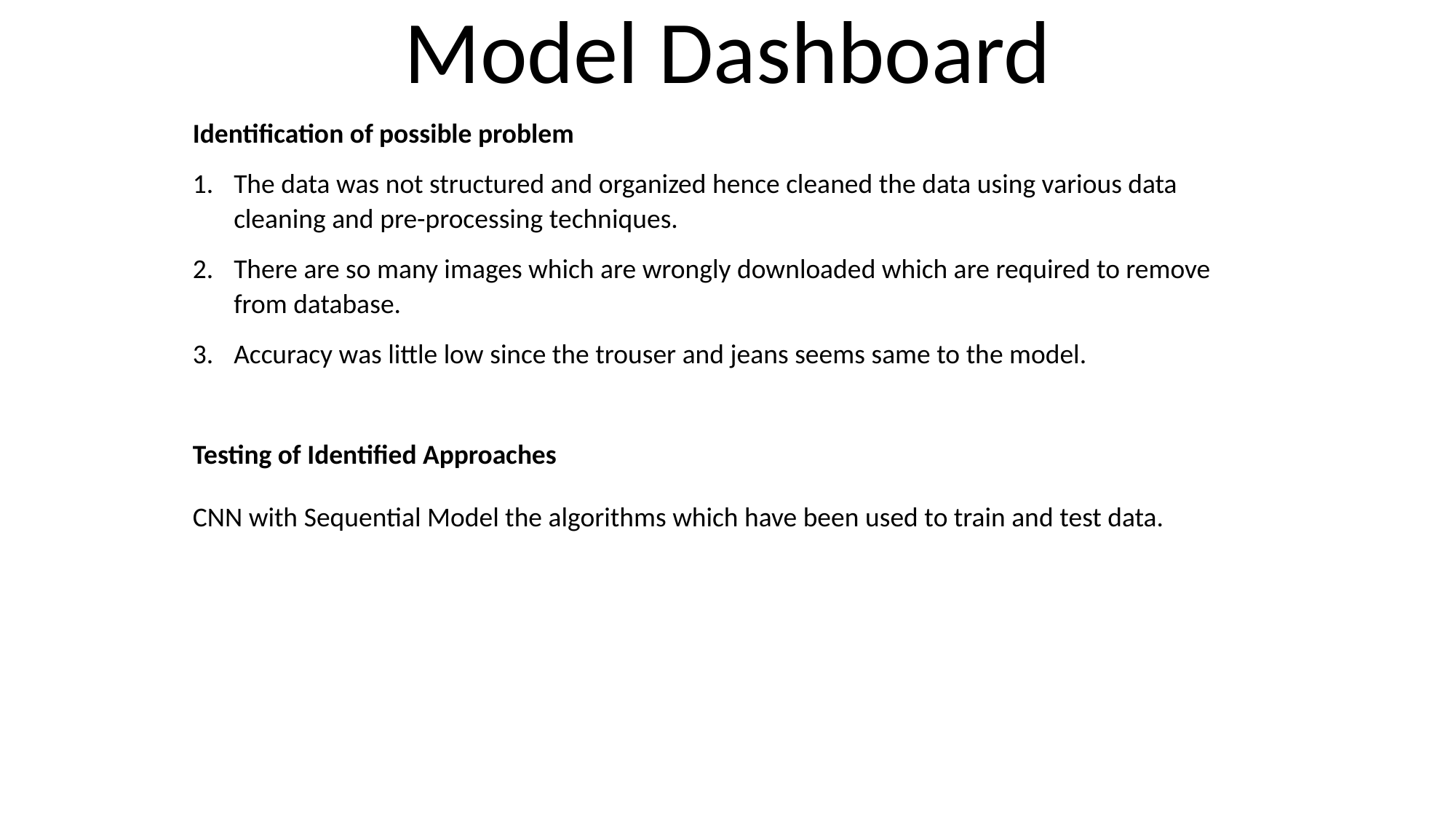

# Model Dashboard
Identification of possible problem
The data was not structured and organized hence cleaned the data using various data cleaning and pre-processing techniques.
There are so many images which are wrongly downloaded which are required to remove from database.
Accuracy was little low since the trouser and jeans seems same to the model.

Testing of Identified Approaches
CNN with Sequential Model the algorithms which have been used to train and test data.